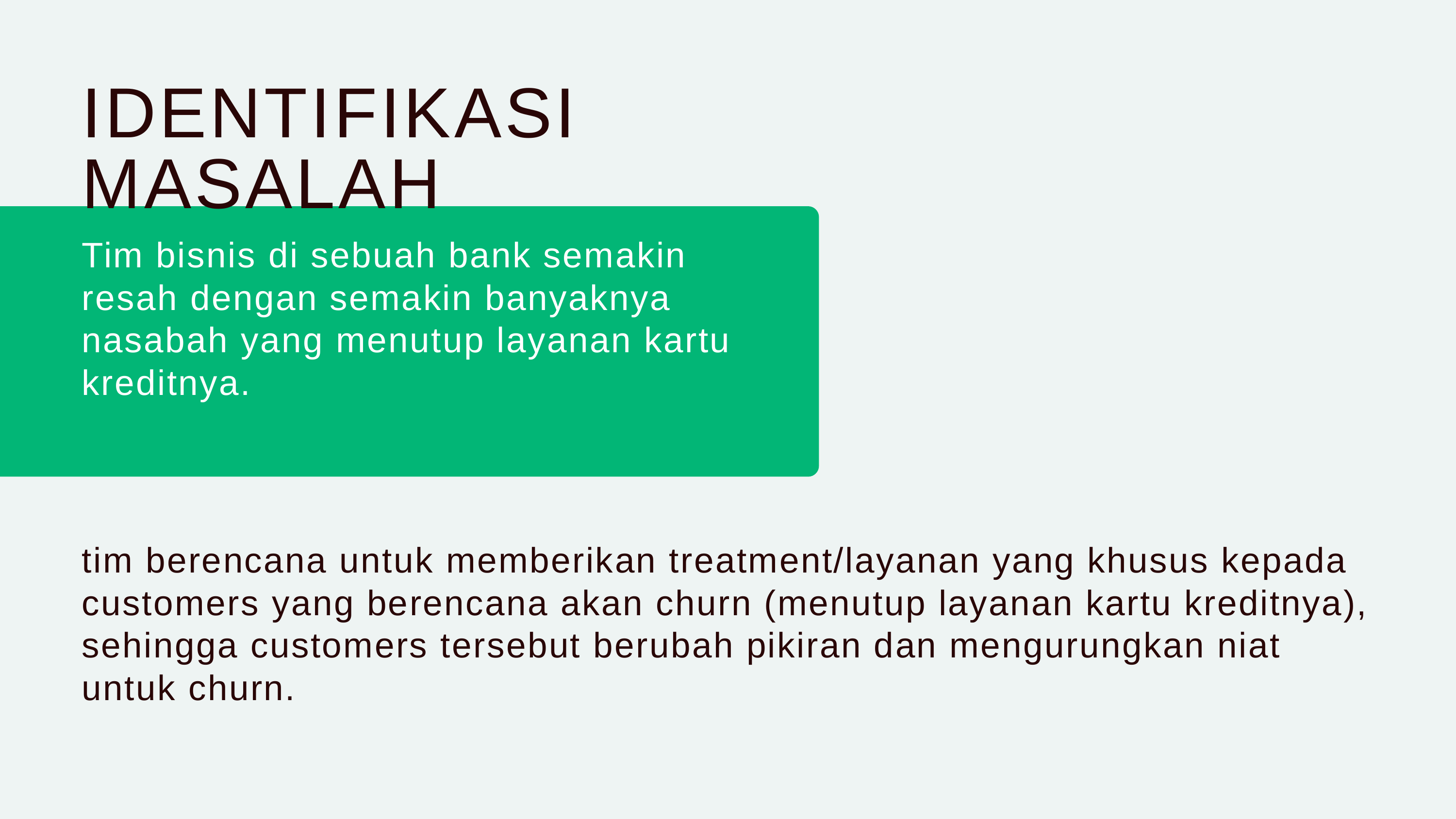

IDENTIFIKASI MASALAH

Tim bisnis di sebuah bank semakin resah dengan semakin banyaknya nasabah yang menutup layanan kartu kreditnya.

tim berencana untuk memberikan treatment/layanan yang khusus kepada customers yang berencana akan churn (menutup layanan kartu kreditnya), sehingga customers tersebut berubah pikiran dan mengurungkan niat untuk churn.